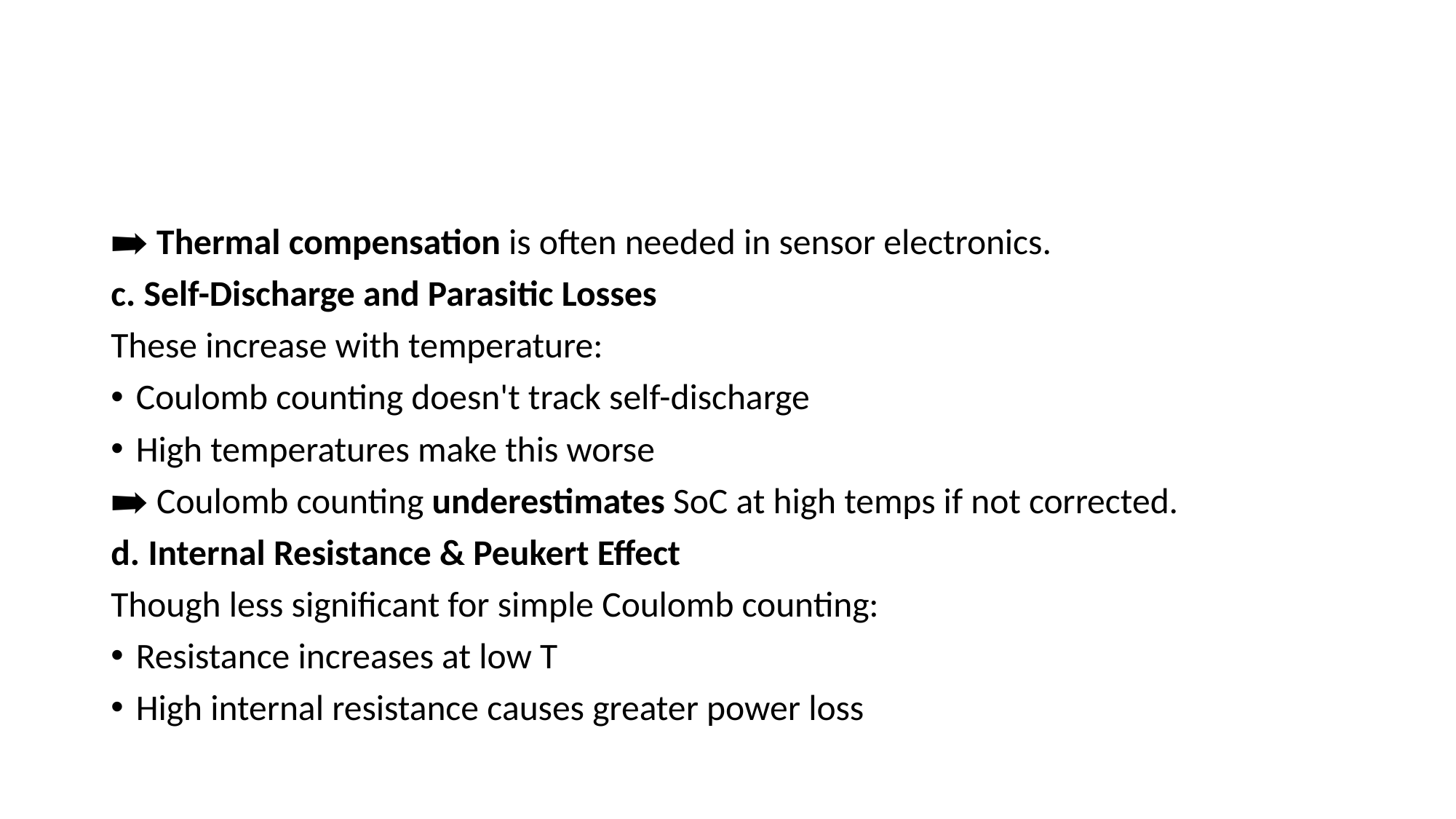

#
➡️ Thermal compensation is often needed in sensor electronics.
c. Self-Discharge and Parasitic Losses
These increase with temperature:
Coulomb counting doesn't track self-discharge
High temperatures make this worse
➡️ Coulomb counting underestimates SoC at high temps if not corrected.
d. Internal Resistance & Peukert Effect
Though less significant for simple Coulomb counting:
Resistance increases at low T
High internal resistance causes greater power loss